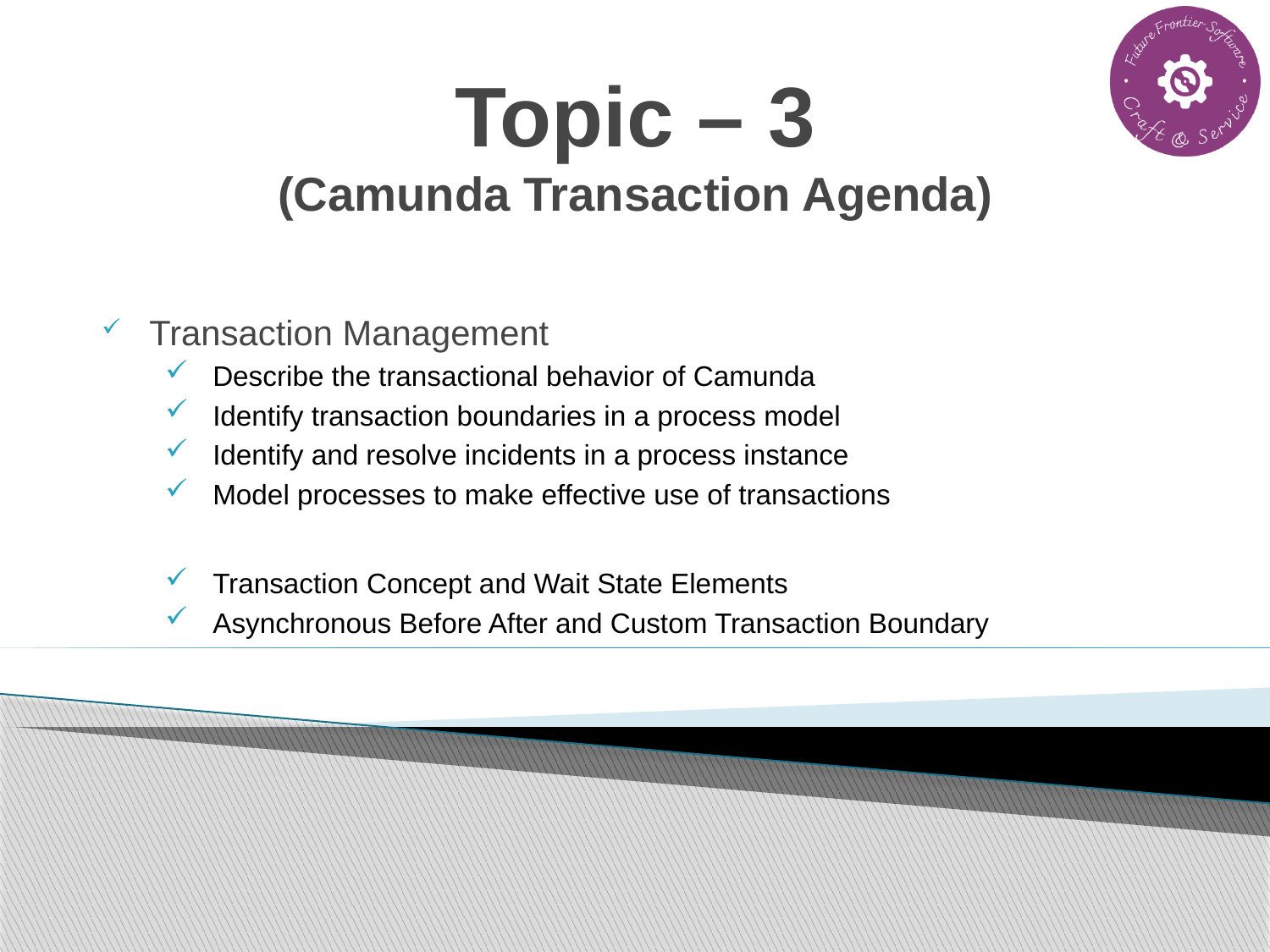

# Topic – 3 (Camunda Transaction Agenda)
Transaction Management
Describe the transactional behavior of Camunda
Identify transaction boundaries in a process model
Identify and resolve incidents in a process instance
Model processes to make effective use of transactions

Transaction Concept and Wait State Elements
Asynchronous Before After and Custom Transaction Boundary